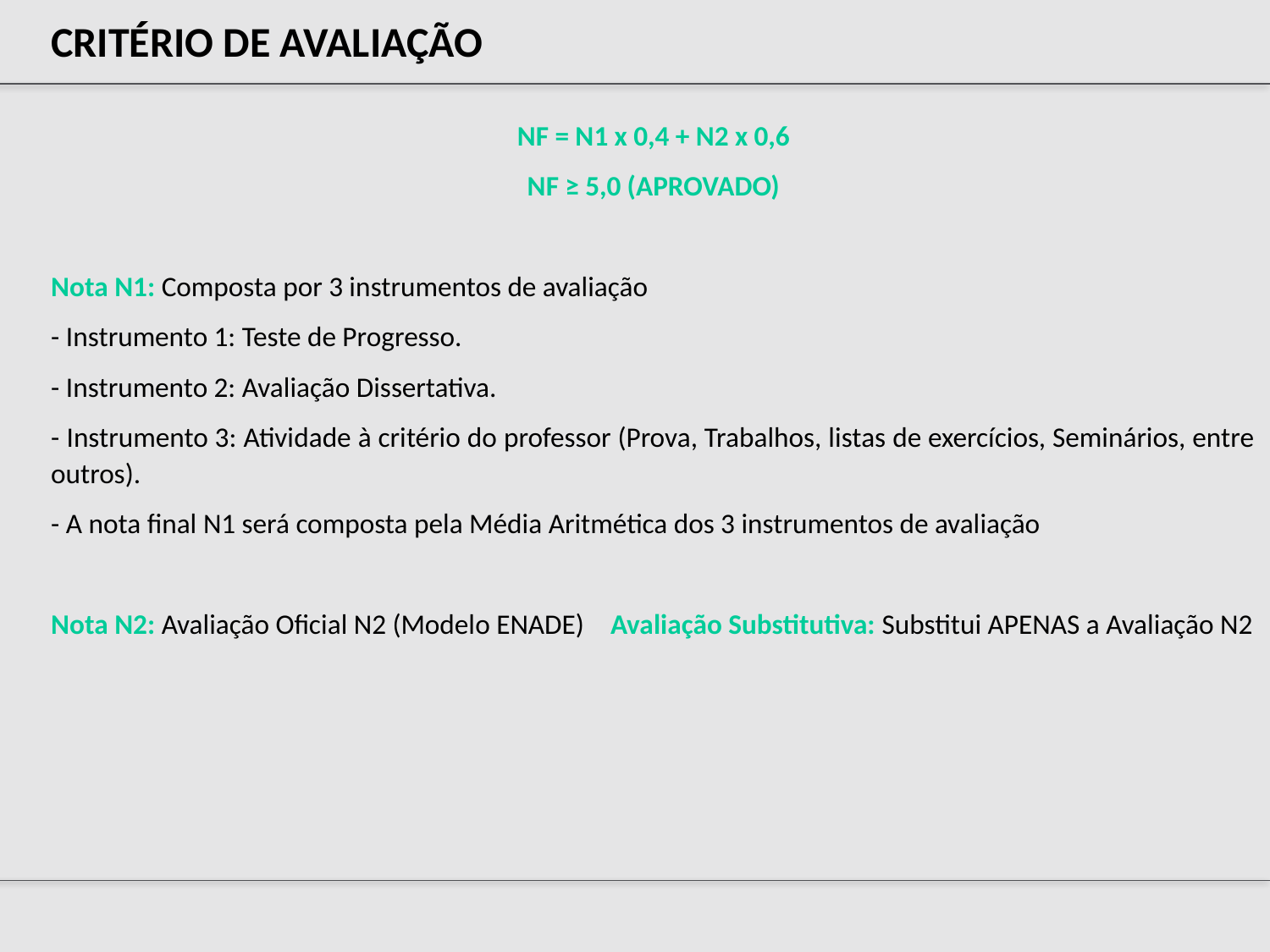

CRITÉRIO DE AVALIAÇÃO

NF = N1 x 0,4 + N2 x 0,6
NF ≥ 5,0 (APROVADO)

Nota N1: Composta por 3 instrumentos de avaliação
- Instrumento 1: Teste de Progresso.
- Instrumento 2: Avaliação Dissertativa.
- Instrumento 3: Atividade à critério do professor (Prova, Trabalhos, listas de exercícios, Seminários, entre outros).
- A nota final N1 será composta pela Média Aritmética dos 3 instrumentos de avaliação

Nota N2: Avaliação Oficial N2 (Modelo ENADE)    Avaliação Substitutiva: Substitui APENAS a Avaliação N2